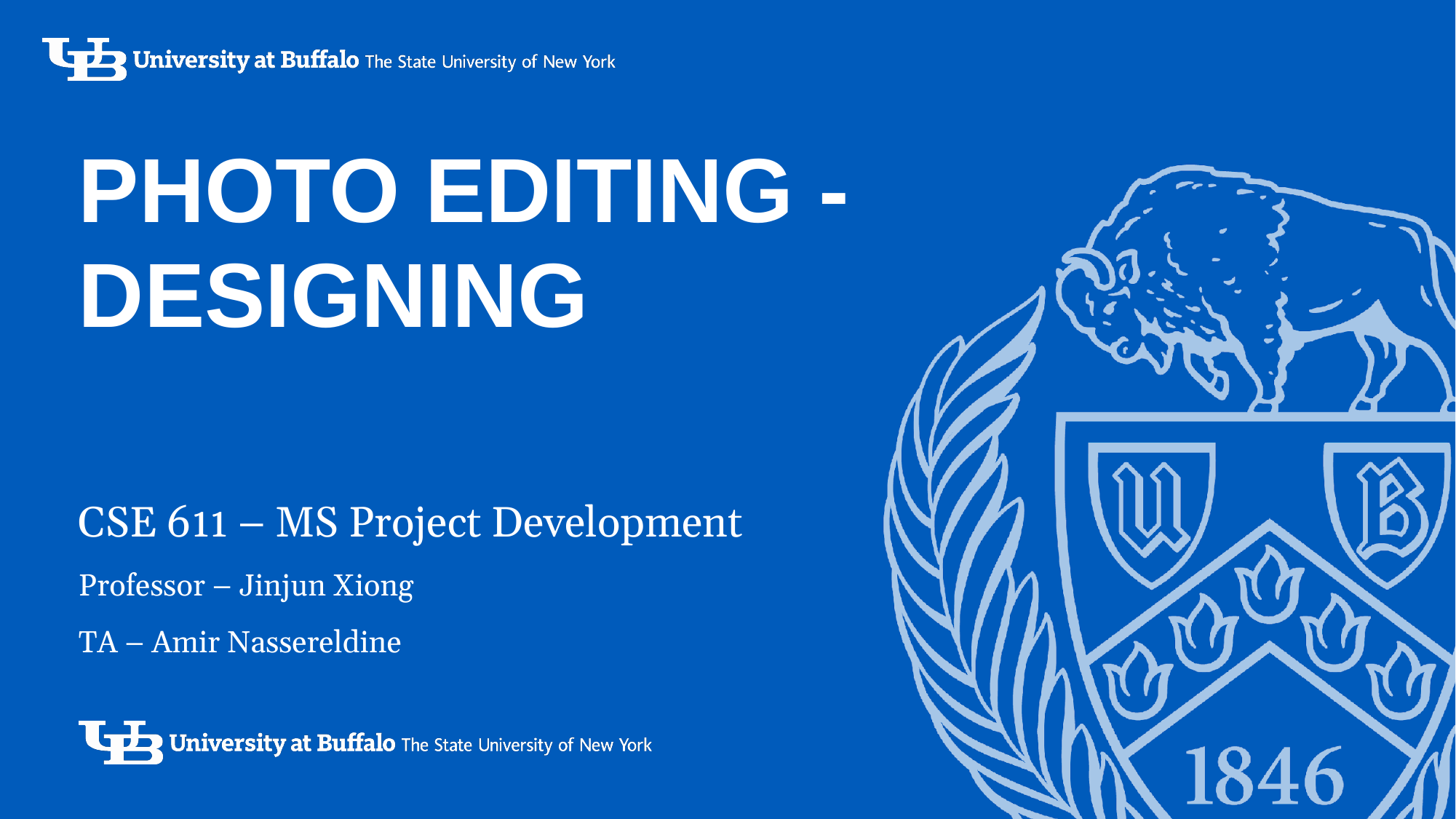

PHOTO EDITING - DESIGNING
CSE 611 – MS Project Development
Professor – Jinjun Xiong
TA – Amir Nassereldine